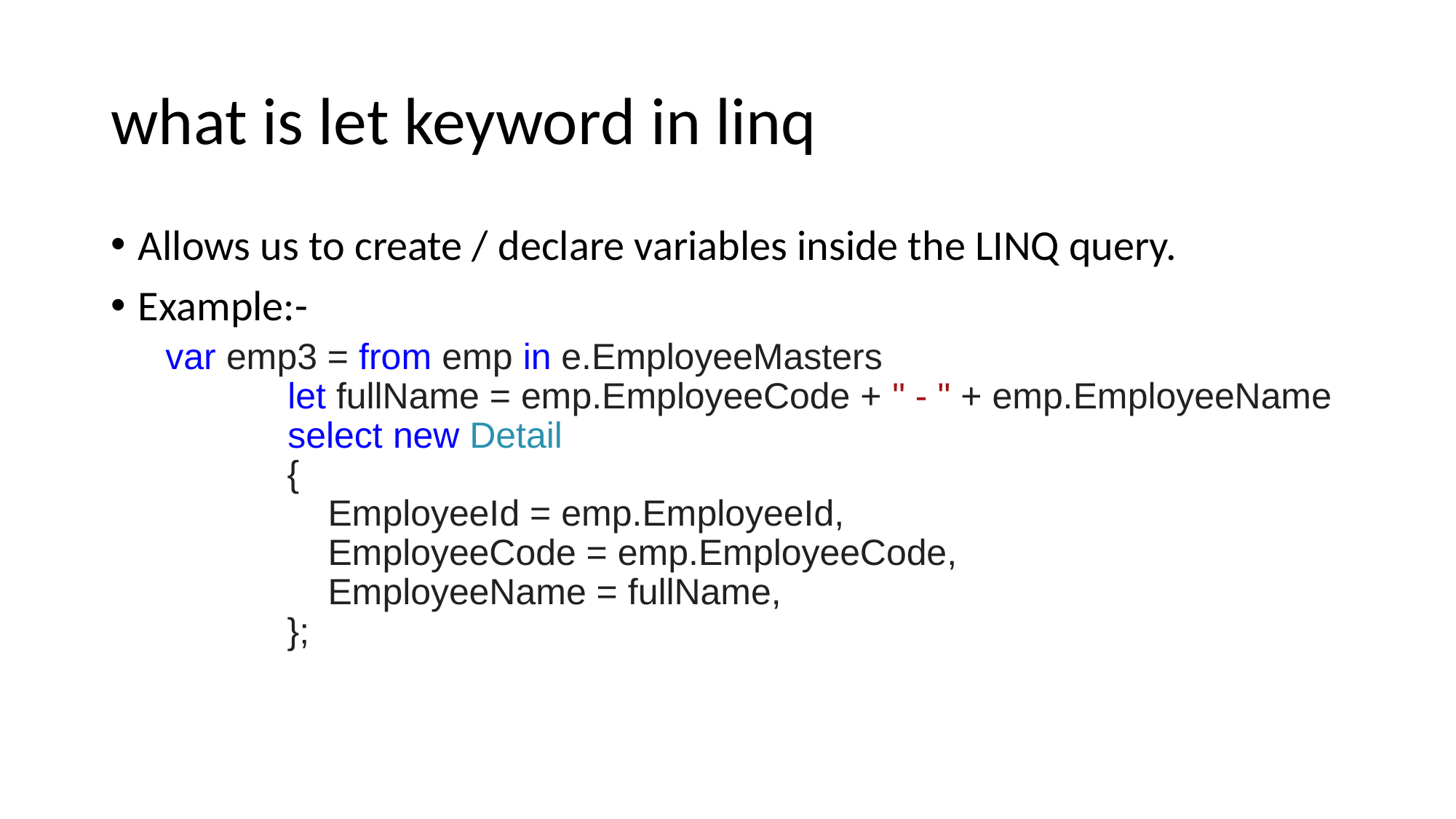

# what is let keyword in linq
Allows us to create / declare variables inside the LINQ query.
Example:-
var emp3 = from emp in e.EmployeeMasters
            let fullName = emp.EmployeeCode + " - " + emp.EmployeeName
            select new Detail
            {
                EmployeeId = emp.EmployeeId,
                EmployeeCode = emp.EmployeeCode,
                EmployeeName = fullName,
            };